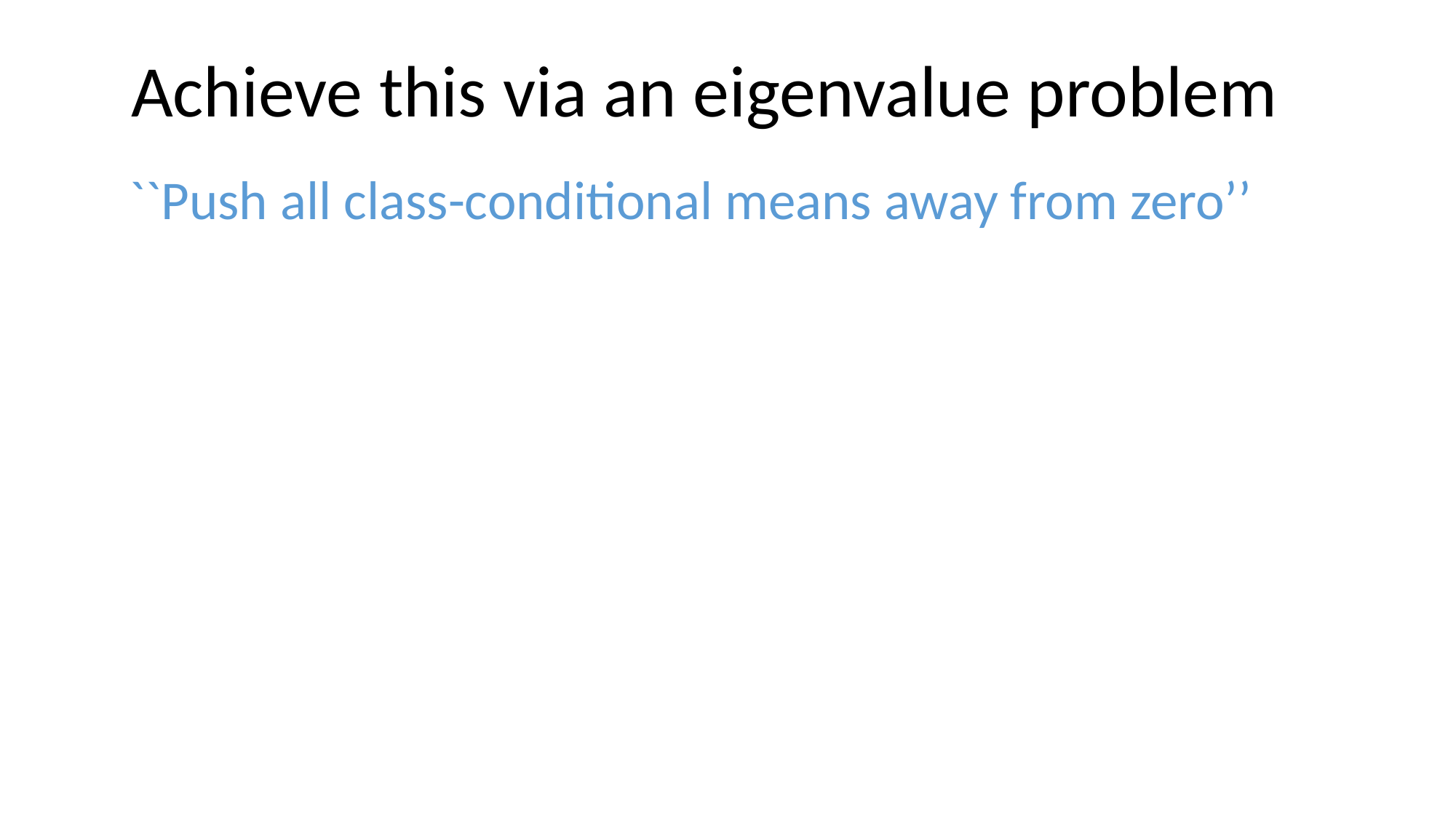

Achieve this via an eigenvalue problem
``Push all class-conditional means away from zero’’